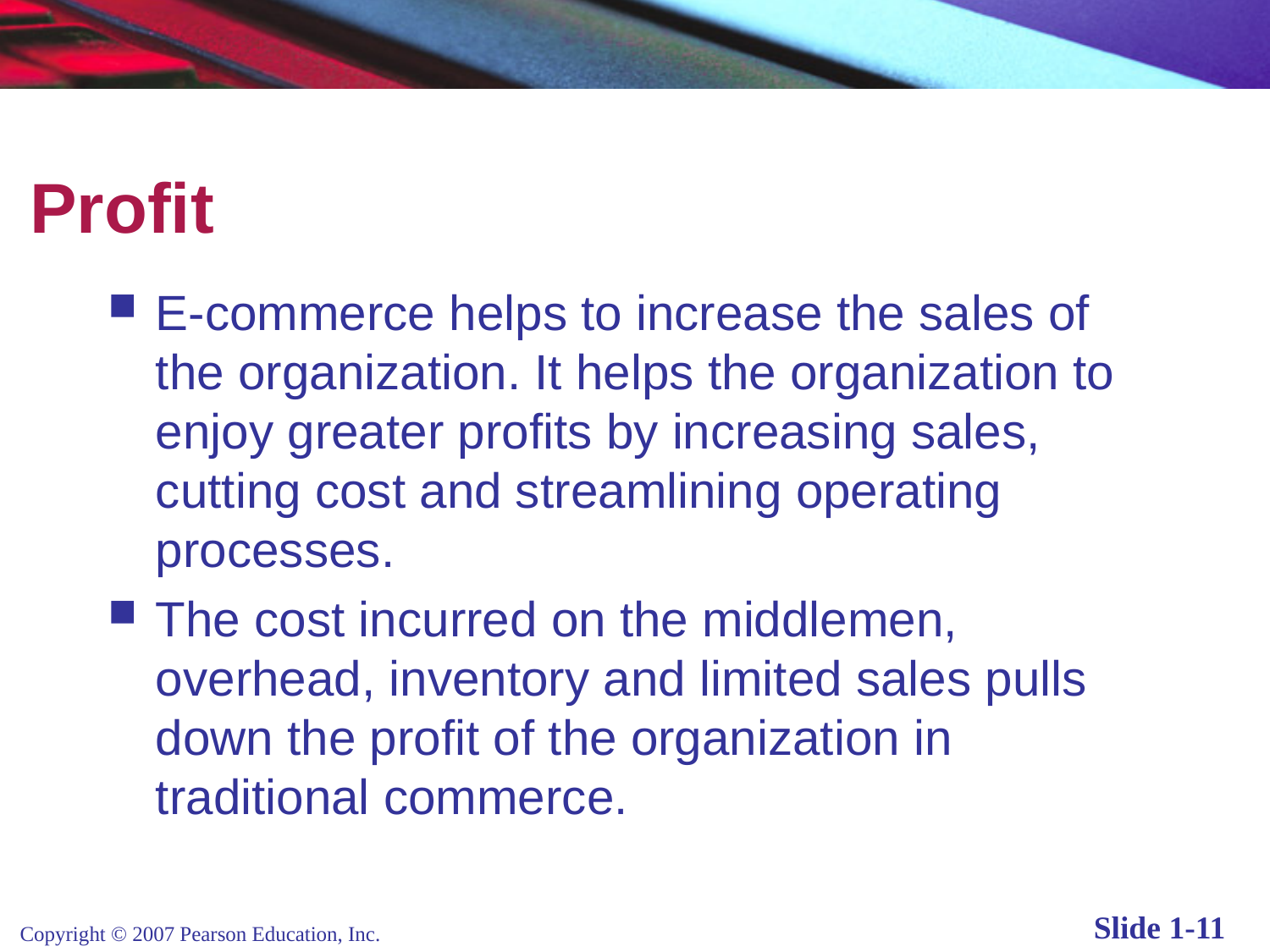

# Profit
E-commerce helps to increase the sales of the organization. It helps the organization to enjoy greater profits by increasing sales, cutting cost and streamlining operating processes.
The cost incurred on the middlemen, overhead, inventory and limited sales pulls down the profit of the organization in traditional commerce.

Copyright © 2007 Pearson Education, Inc.
Slide 1-11